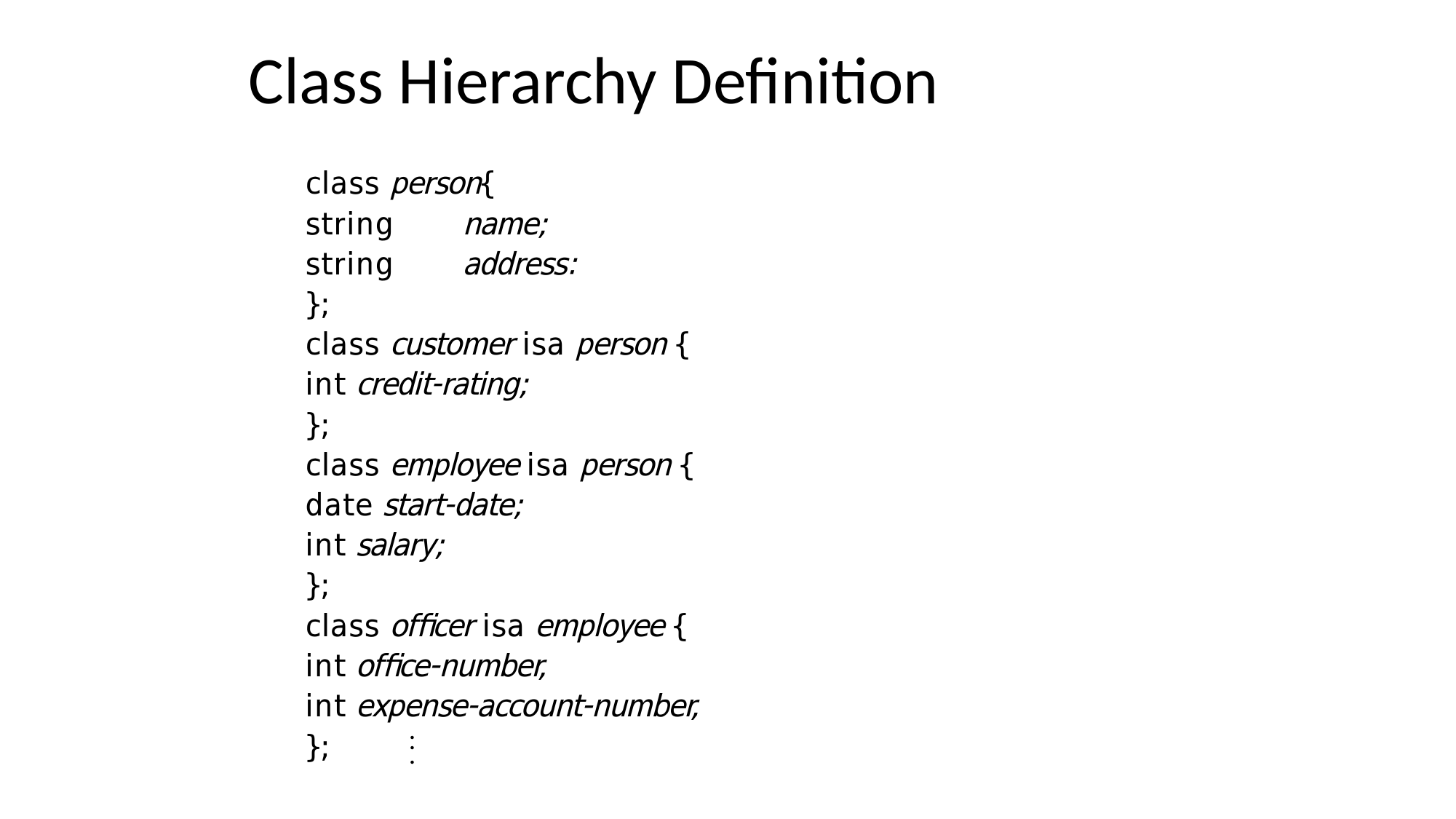

# Class Hierarchy Definition
		class person{
		string	name;
		string	address:
		};
	class customer isa person {
		int credit-rating;
		};
	class employee isa person {
		date start-date;
		int salary;
		};
	class officer isa employee {
		int office-number,
		int expense-account-number,
		};
.
.
.